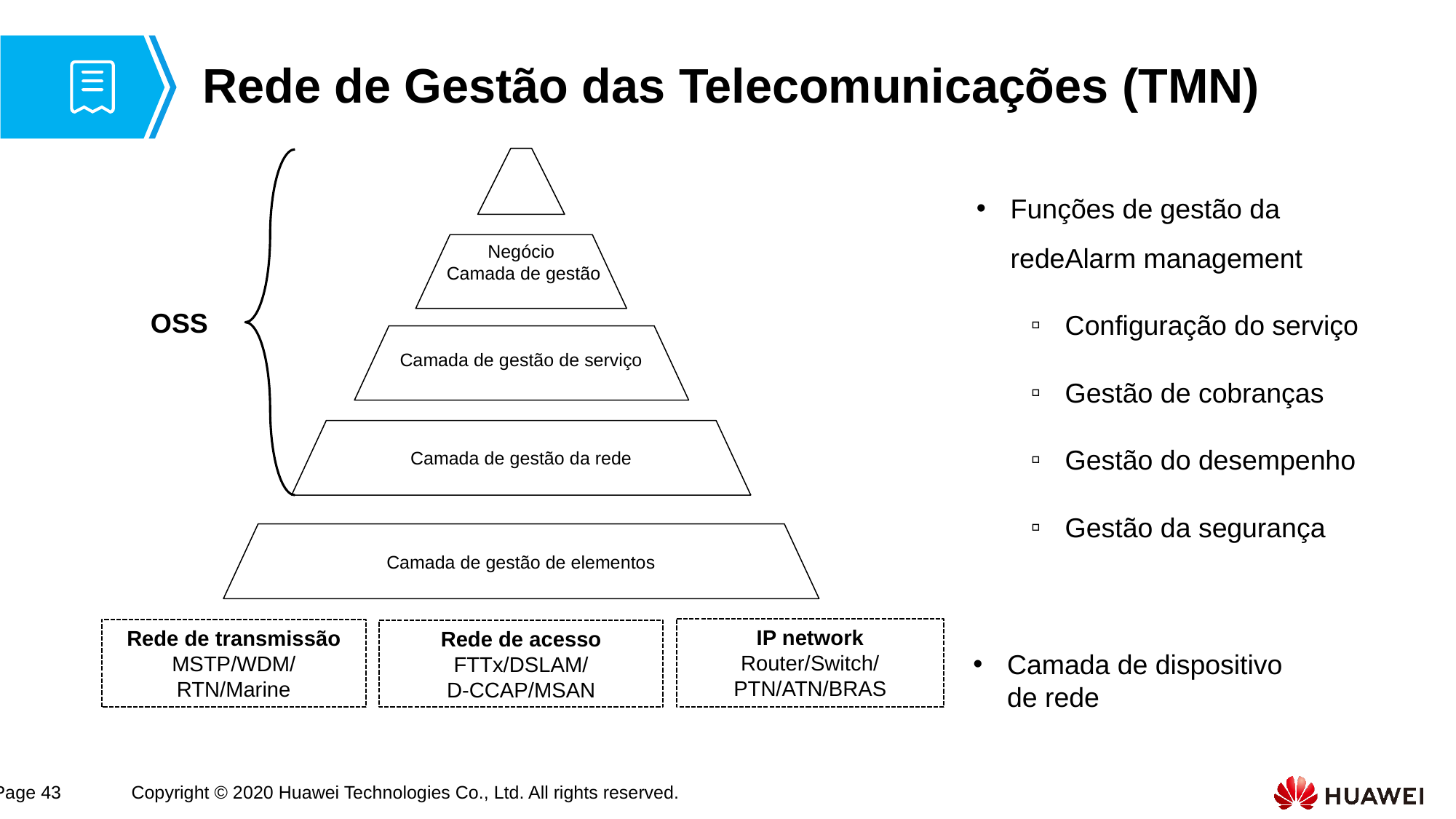

# Rede de Gestão das Telecomunicações (TMN)

Negócio
 Camada de gestão
Camada de gestão de serviço
Camada de gestão da rede
Camada de gestão de elementos
IP network
Router/Switch/
PTN/ATN/BRAS
Rede de transmissão
MSTP/WDM/
RTN/Marine
Rede de acesso
FTTx/DSLAM/
D-CCAP/MSAN

OSS
Funções de gestão da redeAlarm management
Configuração do serviço
Gestão de cobranças
Gestão do desempenho
Gestão da segurança
Camada de dispositivo de rede